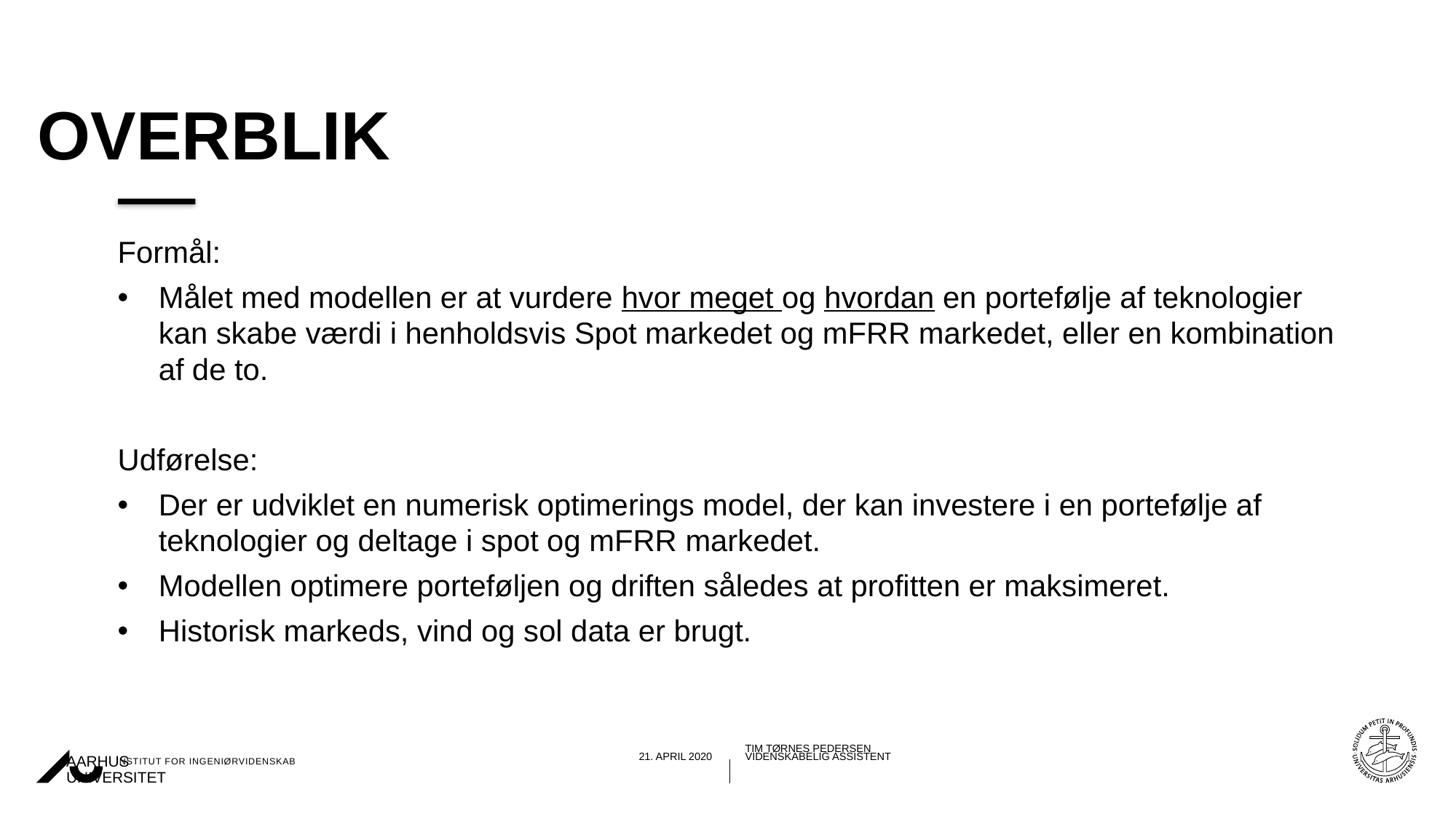

# Overblik
Formål:
Målet med modellen er at vurdere hvor meget og hvordan en portefølje af teknologier kan skabe værdi i henholdsvis Spot markedet og mFRR markedet, eller en kombination af de to.

Udførelse:
Der er udviklet en numerisk optimerings model, der kan investere i en portefølje af teknologier og deltage i spot og mFRR markedet.
Modellen optimere porteføljen og driften således at profitten er maksimeret.
Historisk markeds, vind og sol data er brugt.
21-04-202024-03-2020